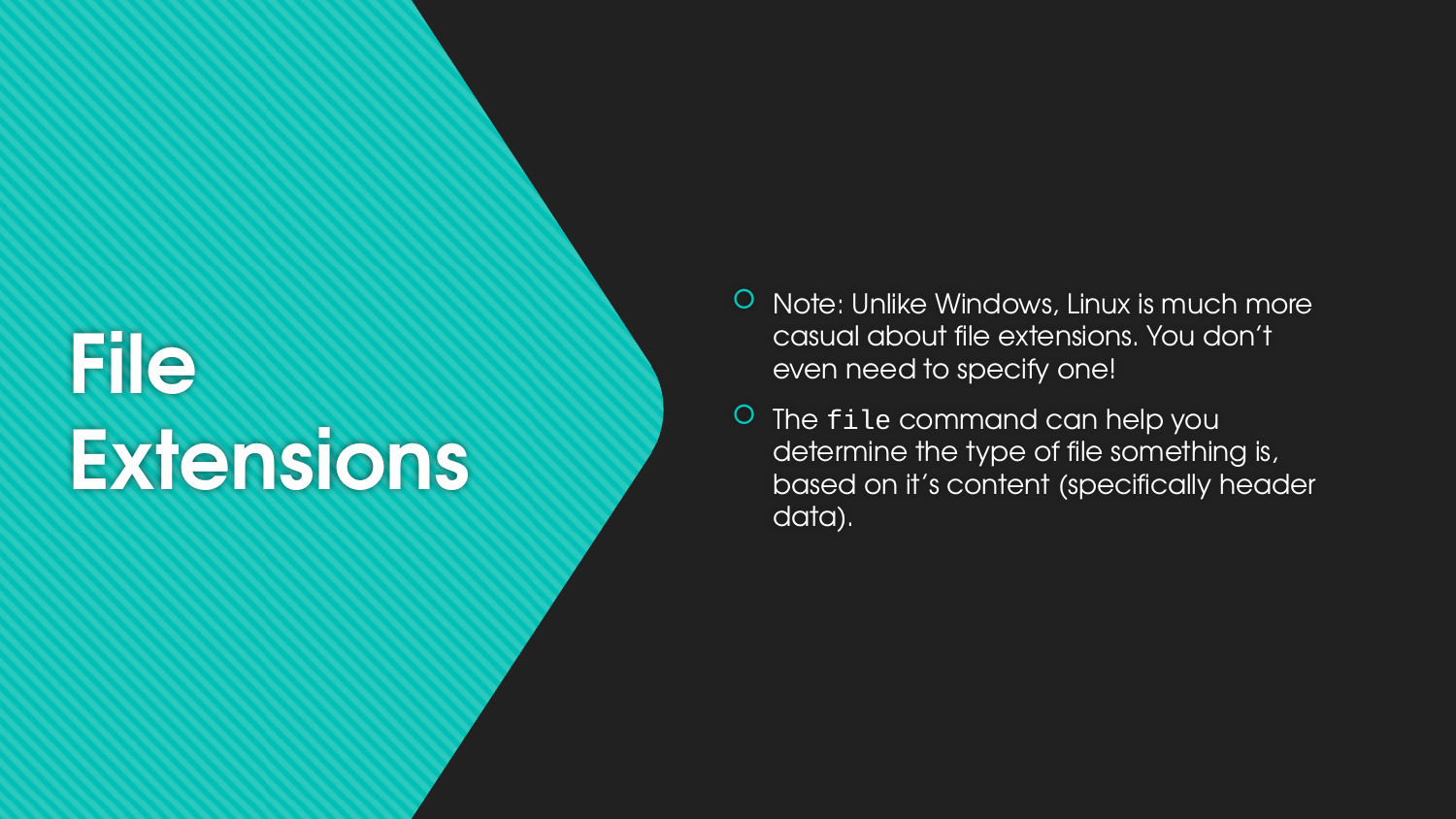

Note: Unlike Windows, Linux is much more casual about file extensions. You don’t even need to specify one!
The file command can help you determine the type of file something is, based on it’s content (specifically header data).
# File Extensions